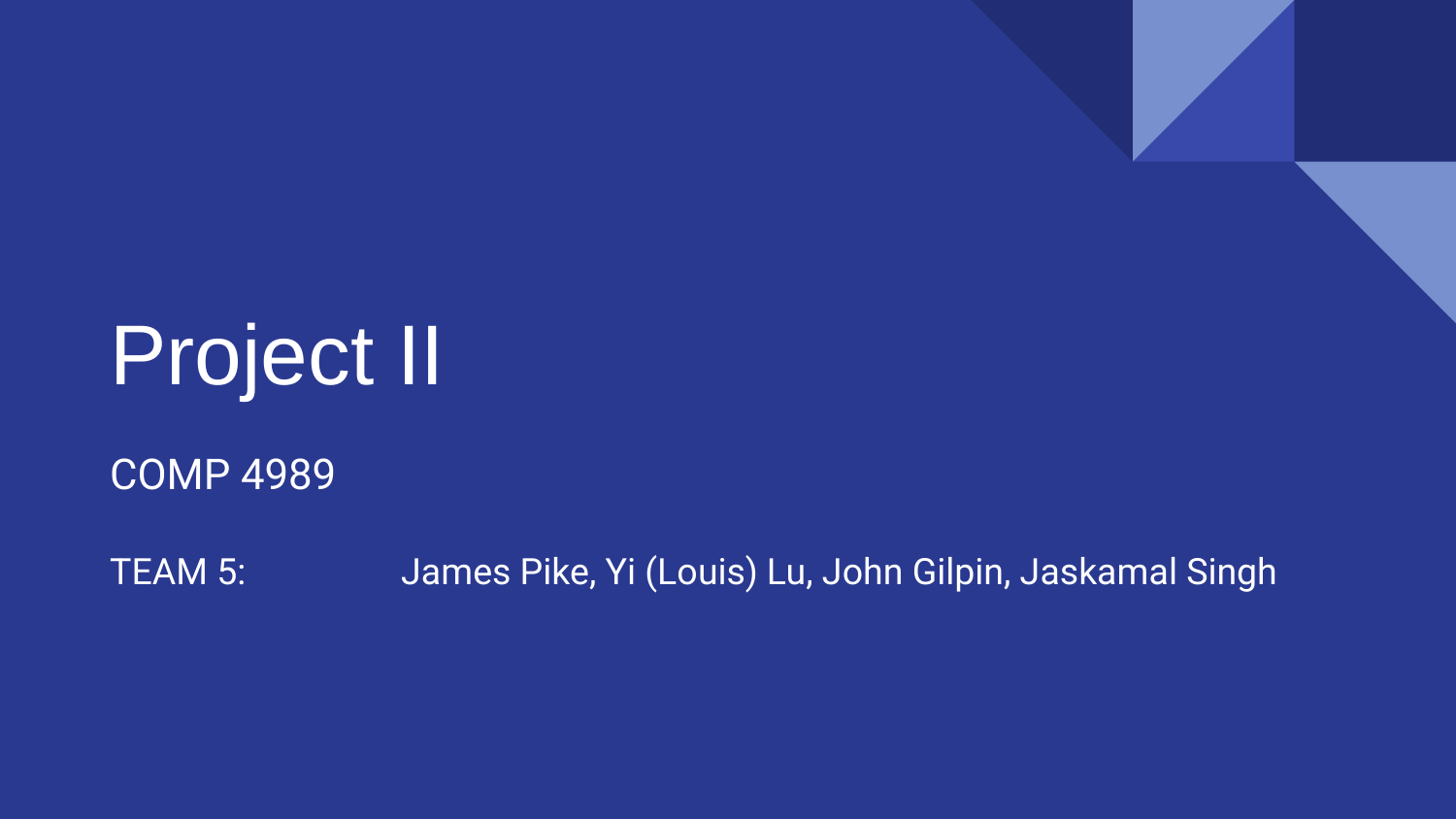

# Project II
COMP 4989

TEAM 5:		James Pike, Yi (Louis) Lu, John Gilpin, Jaskamal Singh